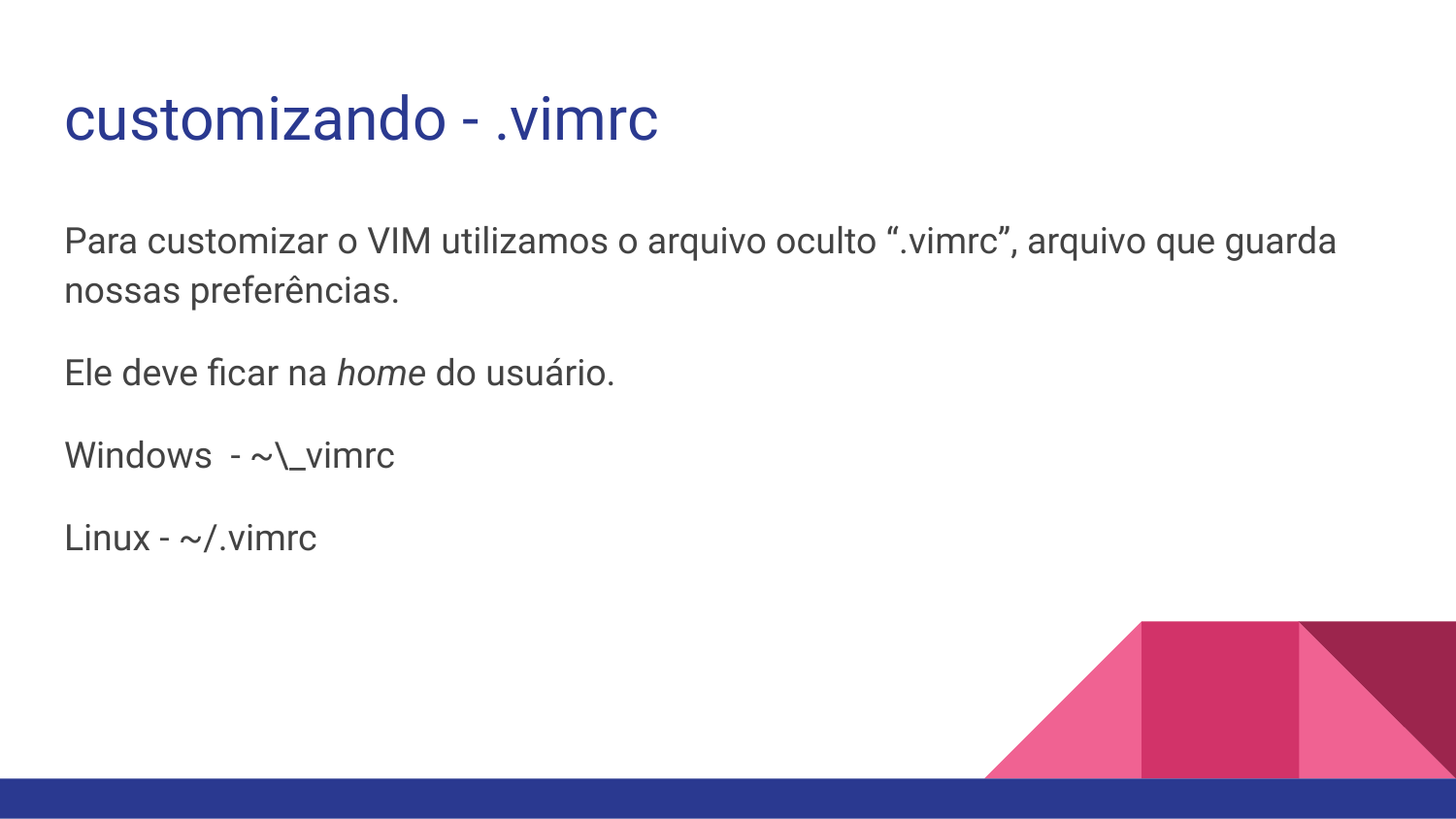

# customizando - .vimrc
Para customizar o VIM utilizamos o arquivo oculto “.vimrc”, arquivo que guarda nossas preferências.
Ele deve ficar na home do usuário.
Windows  - ~\_vimrc
Linux - ~/.vimrc